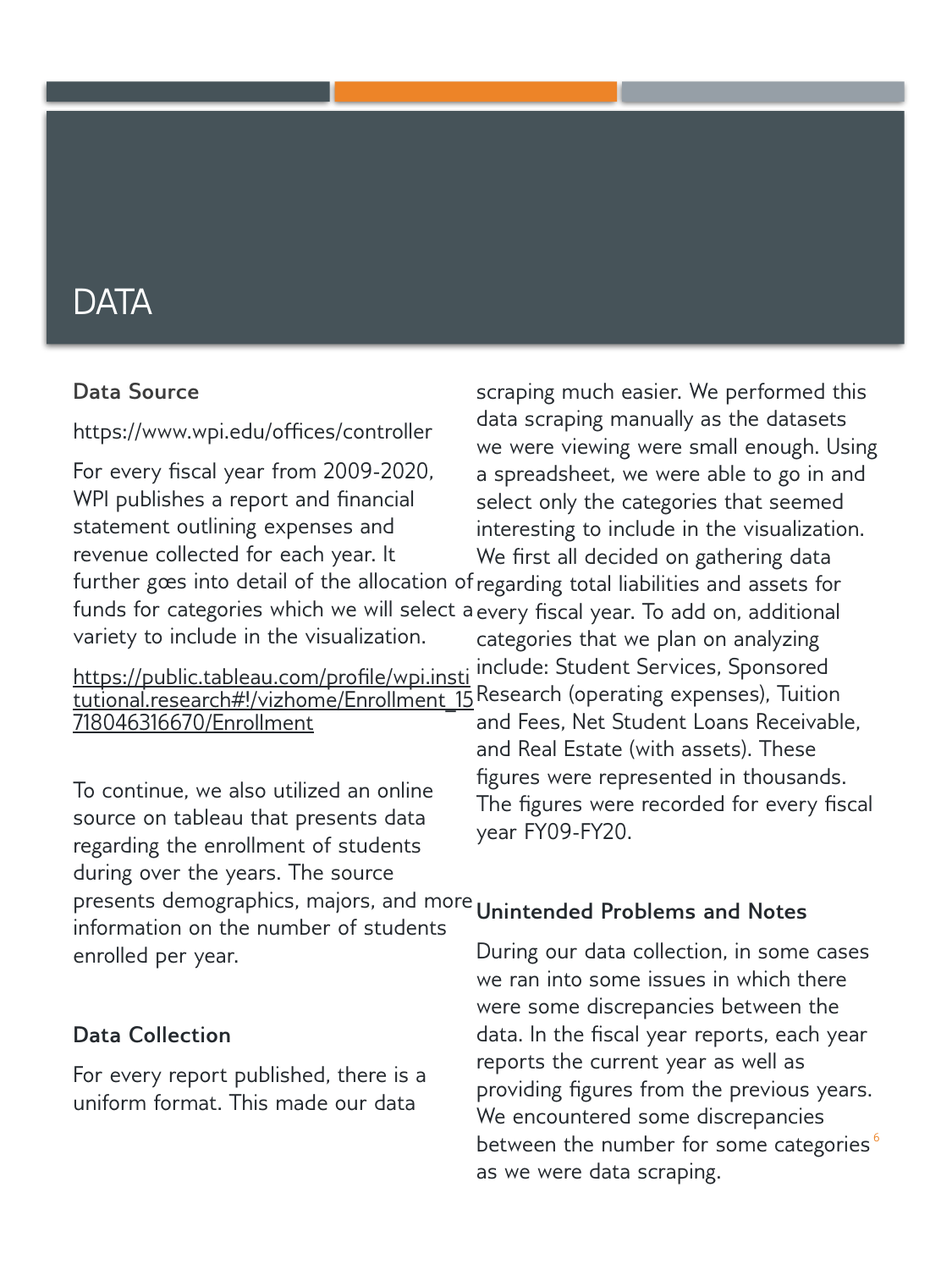

# Data
Data Source
https://www.wpi.edu/offices/controller
For every fiscal year from 2009-2020, WPI publishes a report and financial statement outlining expenses and revenue collected for each year. It  further goes into detail of the allocation of funds for categories which we will select a variety to include in the visualization.
https://public.tableau.com/profile/wpi.institutional.research#!/vizhome/Enrollment_15718046316670/Enrollment
To continue, we also utilized an online source on tableau that presents data regarding the enrollment of students during over the years. The source presents demographics, majors, and more information on the number of students enrolled per year.

Data Collection
For every report published, there is a uniform format. This made our data scraping much easier. We performed this data scraping manually as the datasets we were viewing were small enough. Using a spreadsheet, we were able to go in and select only the categories that seemed interesting to include in the visualization. We first all decided on gathering data regarding total liabilities and assets for every fiscal year. To add on, additional categories that we plan on analyzing include: Student Services, Sponsored Research (operating expenses), Tuition and Fees, Net Student Loans Receivable, and Real Estate (with assets). These figures were represented in thousands. The figures were recorded for every fiscal year FY09-FY20.

Unintended Problems and Notes
During our data collection, in some cases we ran into some issues in which there were some discrepancies between the data. In the fiscal year reports, each year reports the current year as well as providing figures from the previous years. We encountered some discrepancies between the number for some categories as we were data scraping.
6